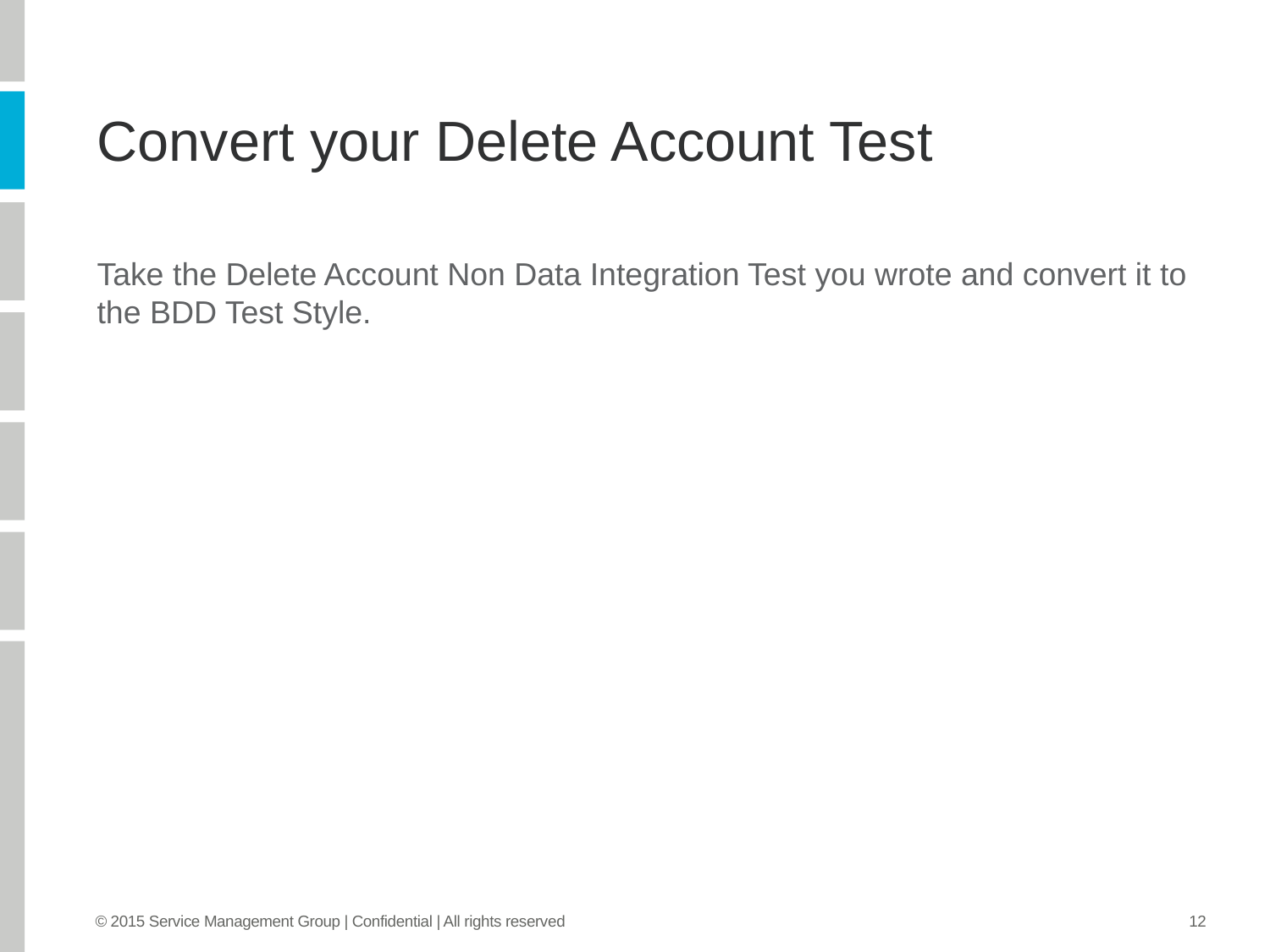

# Convert your Delete Account Test
Take the Delete Account Non Data Integration Test you wrote and convert it to the BDD Test Style.